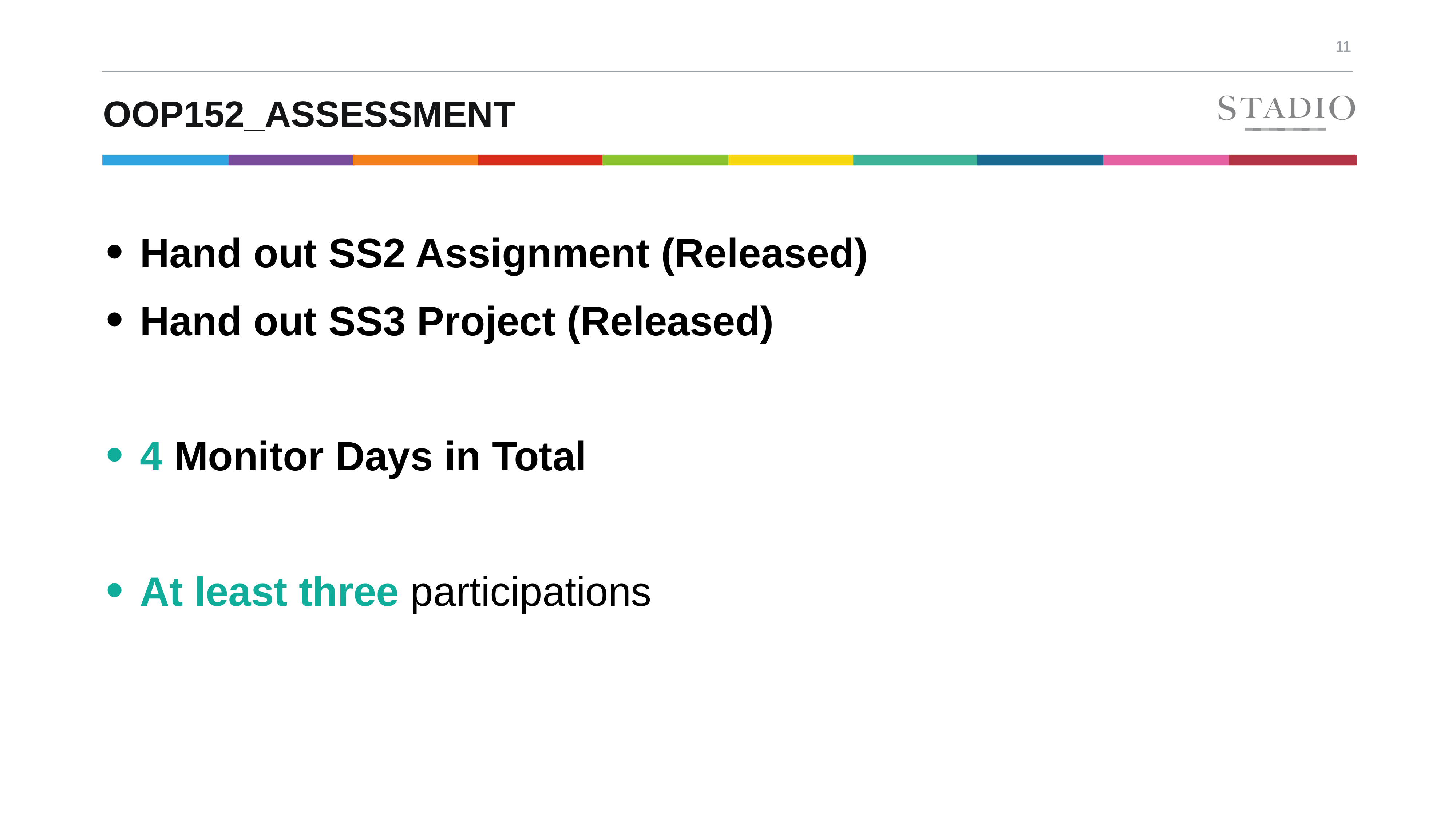

# OOP152_AssESSMENT

Hand out SS2 Assignment (Released)
Hand out SS3 Project (Released)

4 Monitor Days in Total

At least three participations